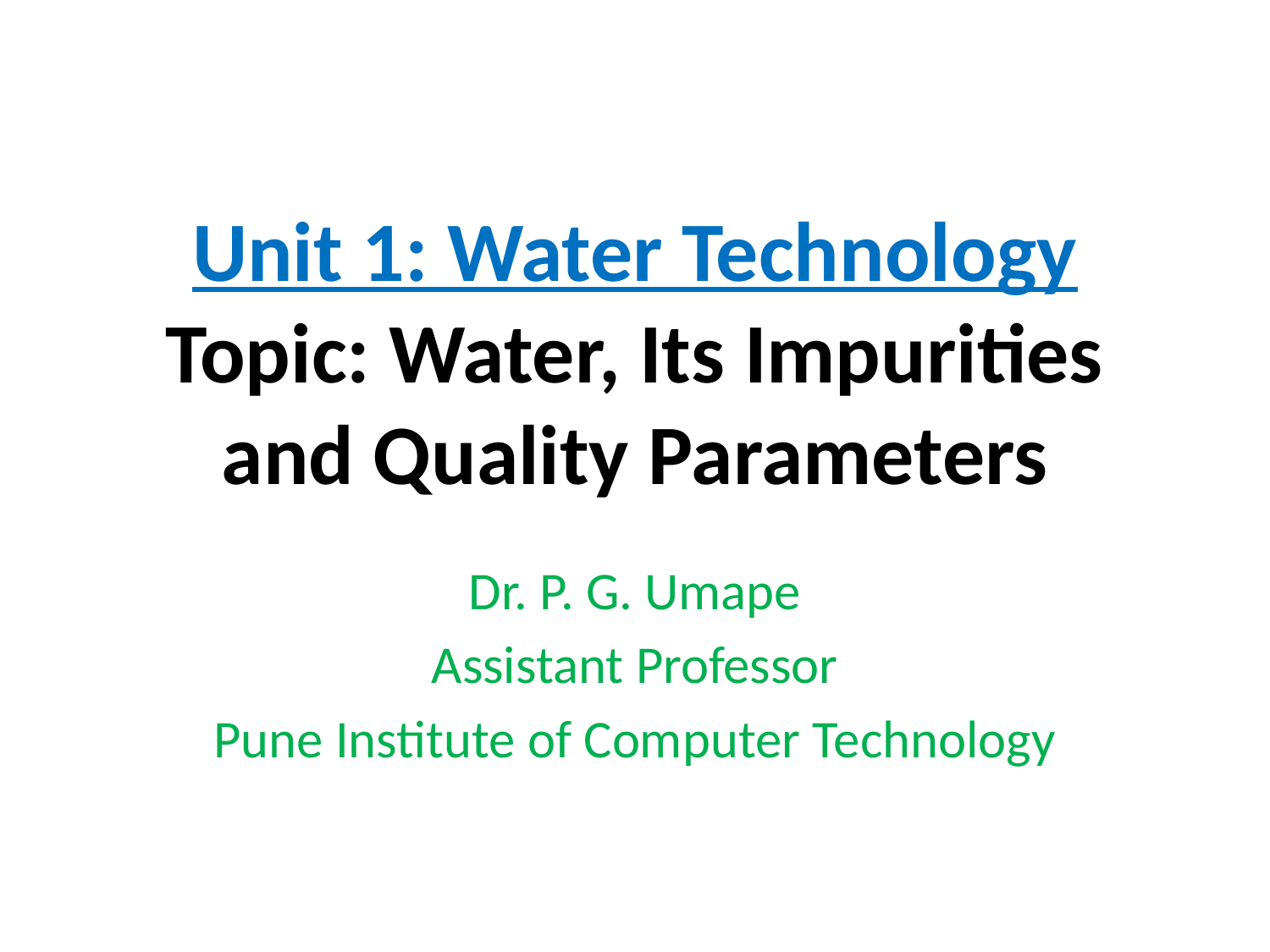

# Unit 1: Water Technology Topic: Water, Its Impurities and Quality Parameters
Dr. P. G. Umape
Assistant Professor
Pune Institute of Computer Technology